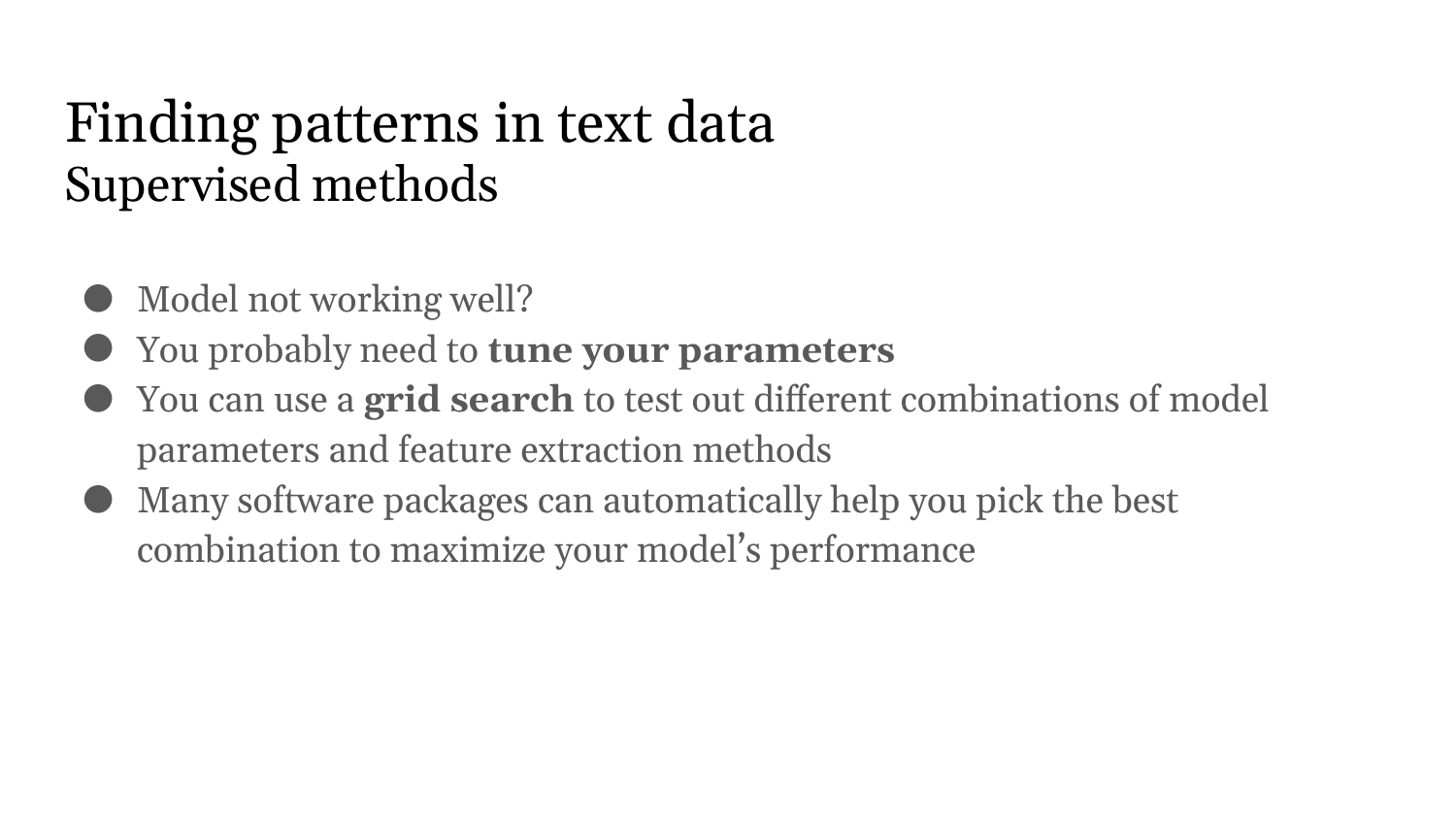

# Finding patterns in text data
Supervised methods
Model not working well?
You probably need to tune your parameters
You can use a grid search to test out different combinations of model parameters and feature extraction methods
Many software packages can automatically help you pick the best combination to maximize your model’s performance